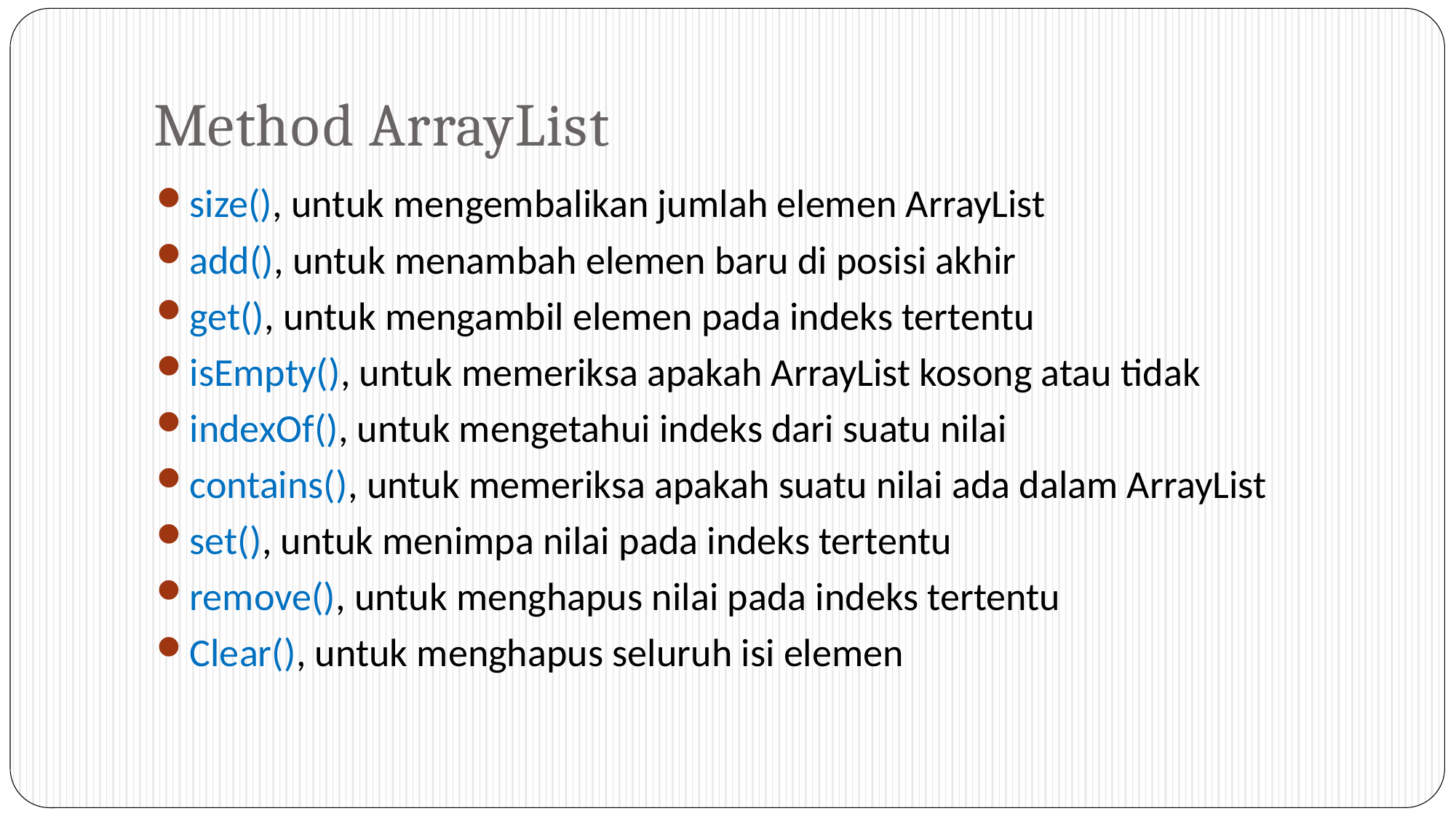

# Method ArrayList
size(), untuk mengembalikan jumlah elemen ArrayList
add(), untuk menambah elemen baru di posisi akhir
get(), untuk mengambil elemen pada indeks tertentu
isEmpty(), untuk memeriksa apakah ArrayList kosong atau tidak
indexOf(), untuk mengetahui indeks dari suatu nilai
contains(), untuk memeriksa apakah suatu nilai ada dalam ArrayList
set(), untuk menimpa nilai pada indeks tertentu
remove(), untuk menghapus nilai pada indeks tertentu
Clear(), untuk menghapus seluruh isi elemen